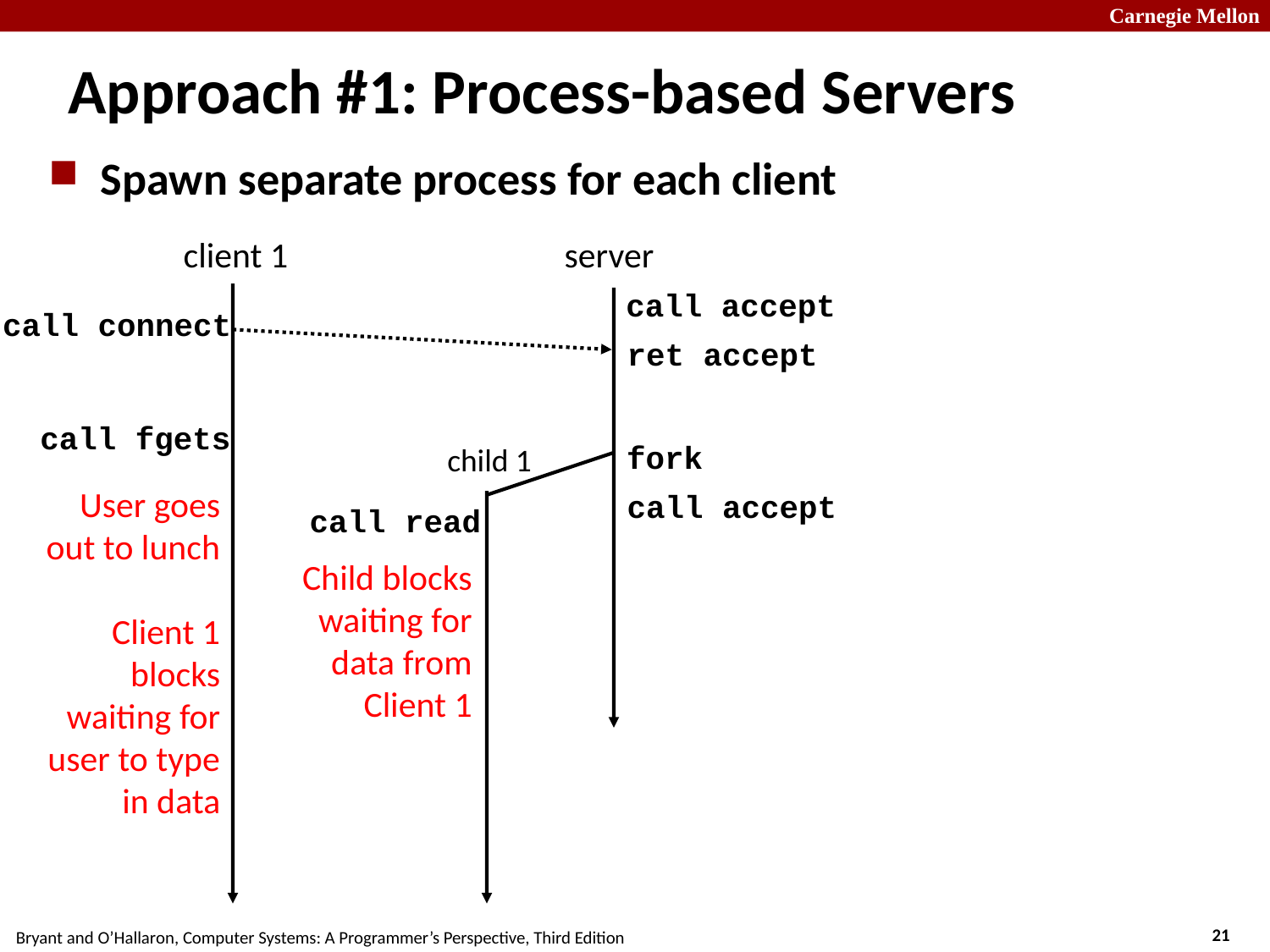

# Approach #1: Process-based Servers
Spawn separate process for each client
client 1
server
call accept

call connect
ret accept

call fgets
fork
child 1

User goes out to lunch

Client 1 blocks
waiting for user to type in data
call accept

call read
Child blocks waiting for data from Client 1